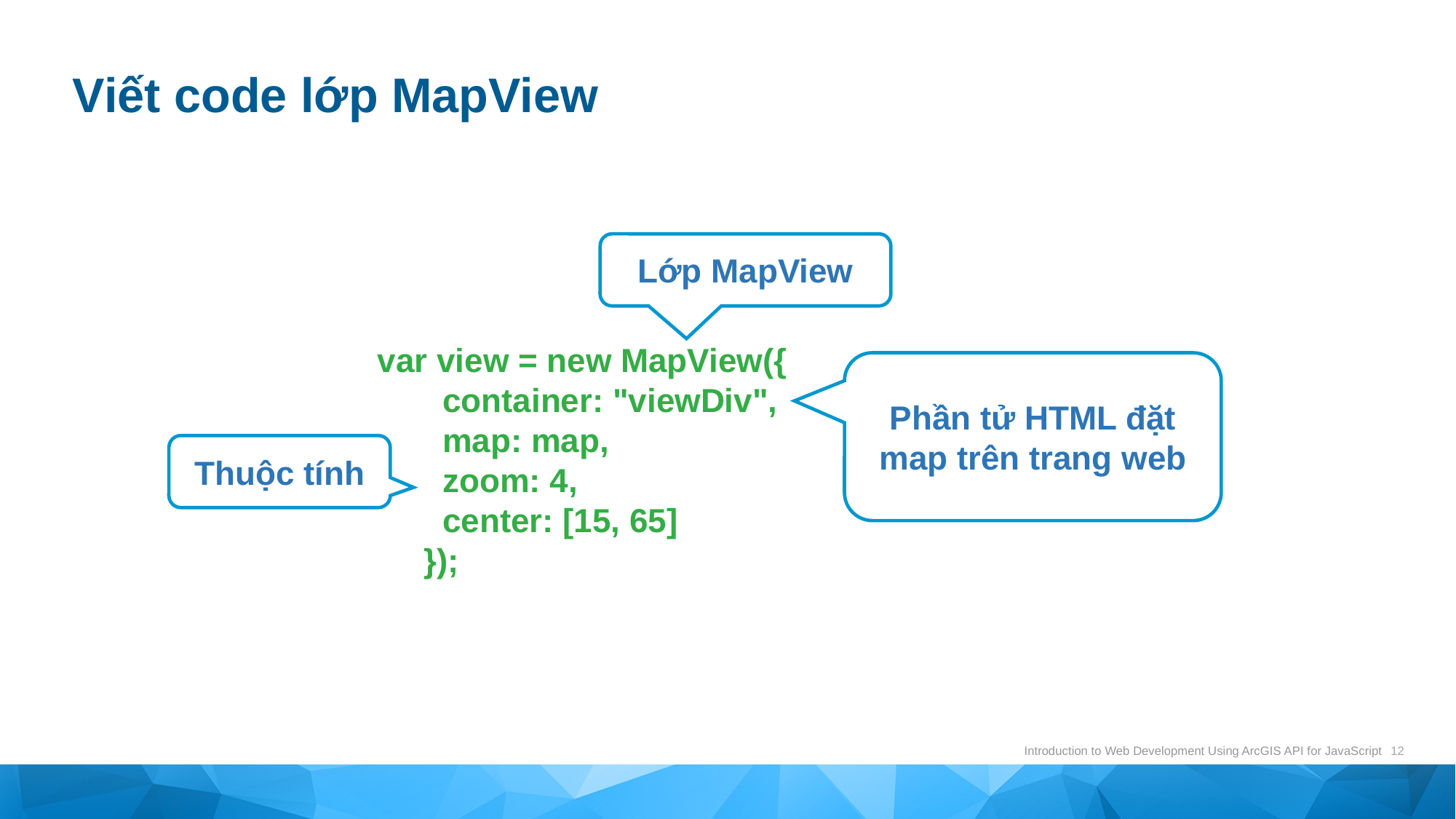

# Viết code lớp MapView
Lớp MapView
 var view = new MapView({
        container: "viewDiv",
        map: map,
        zoom: 4,
        center: [15, 65]
      });
Phần tử HTML đặt map trên trang web
Thuộc tính